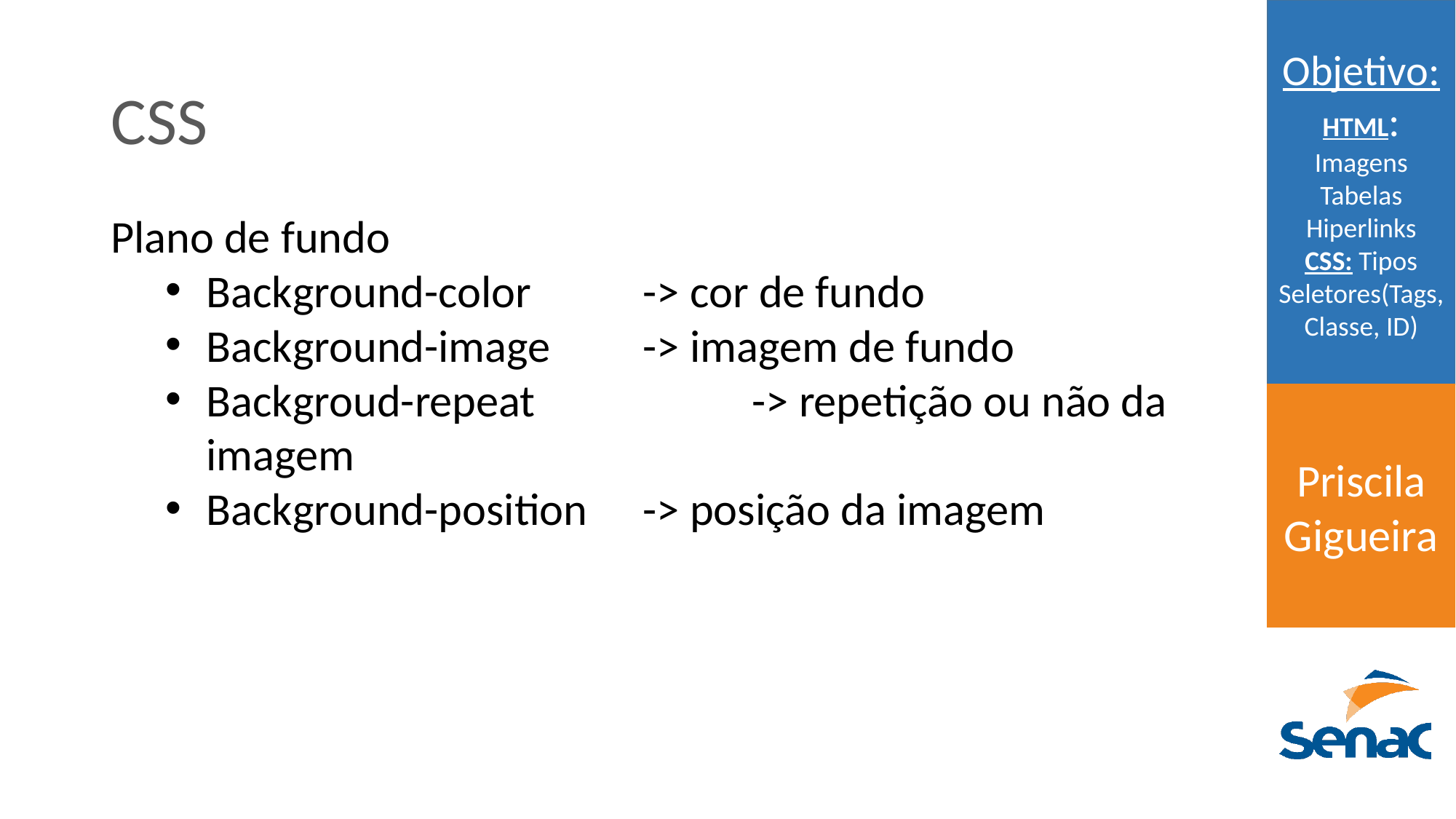

# CSS
Plano de fundo
Background-color		-> cor de fundo
Background-image	-> imagem de fundo
Backgroud-repeat		-> repetição ou não da imagem
Background-position	-> posição da imagem